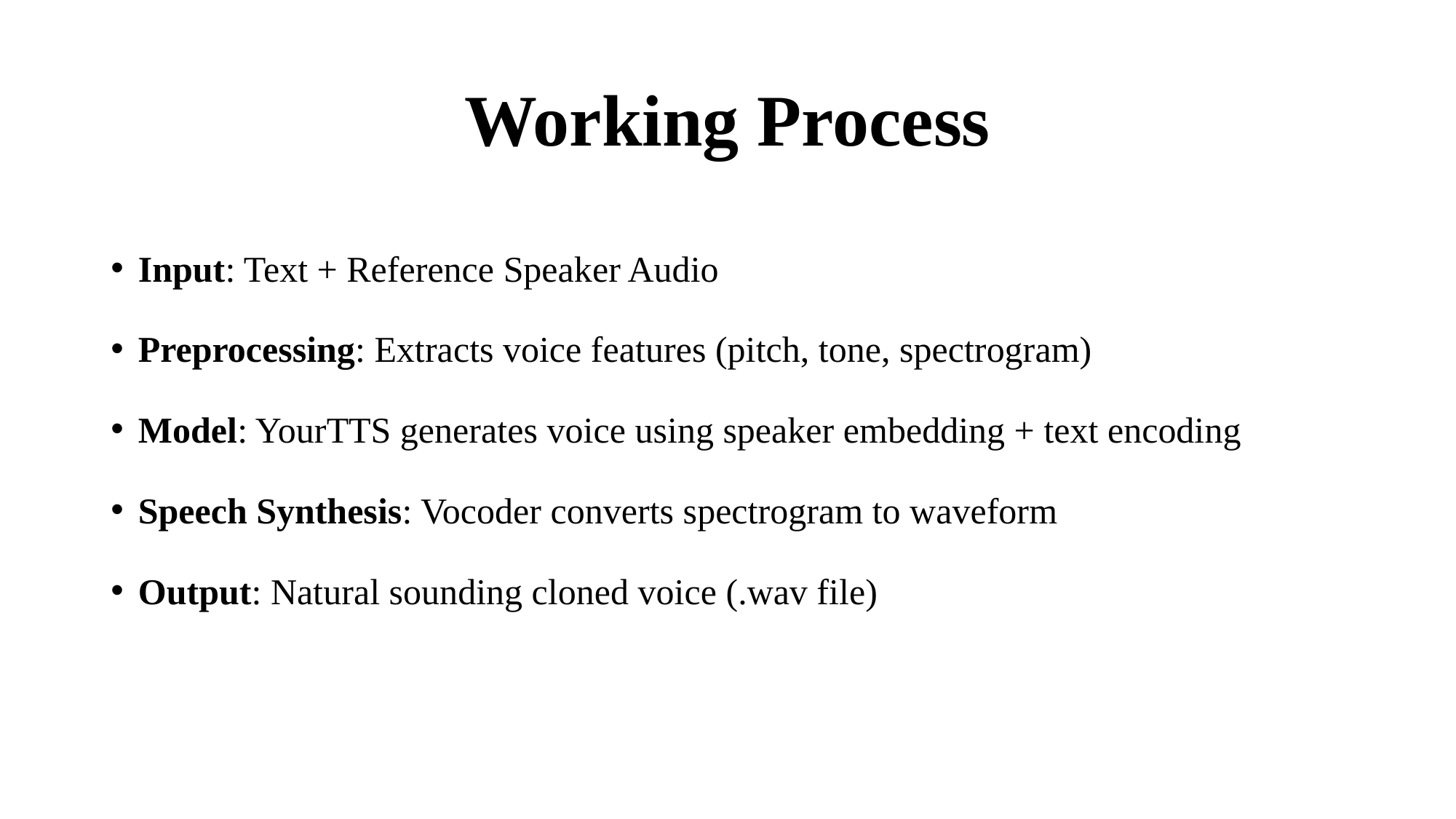

# Working Process
Input: Text + Reference Speaker Audio
Preprocessing: Extracts voice features (pitch, tone, spectrogram)
Model: YourTTS generates voice using speaker embedding + text encoding
Speech Synthesis: Vocoder converts spectrogram to waveform
Output: Natural sounding cloned voice (.wav file)